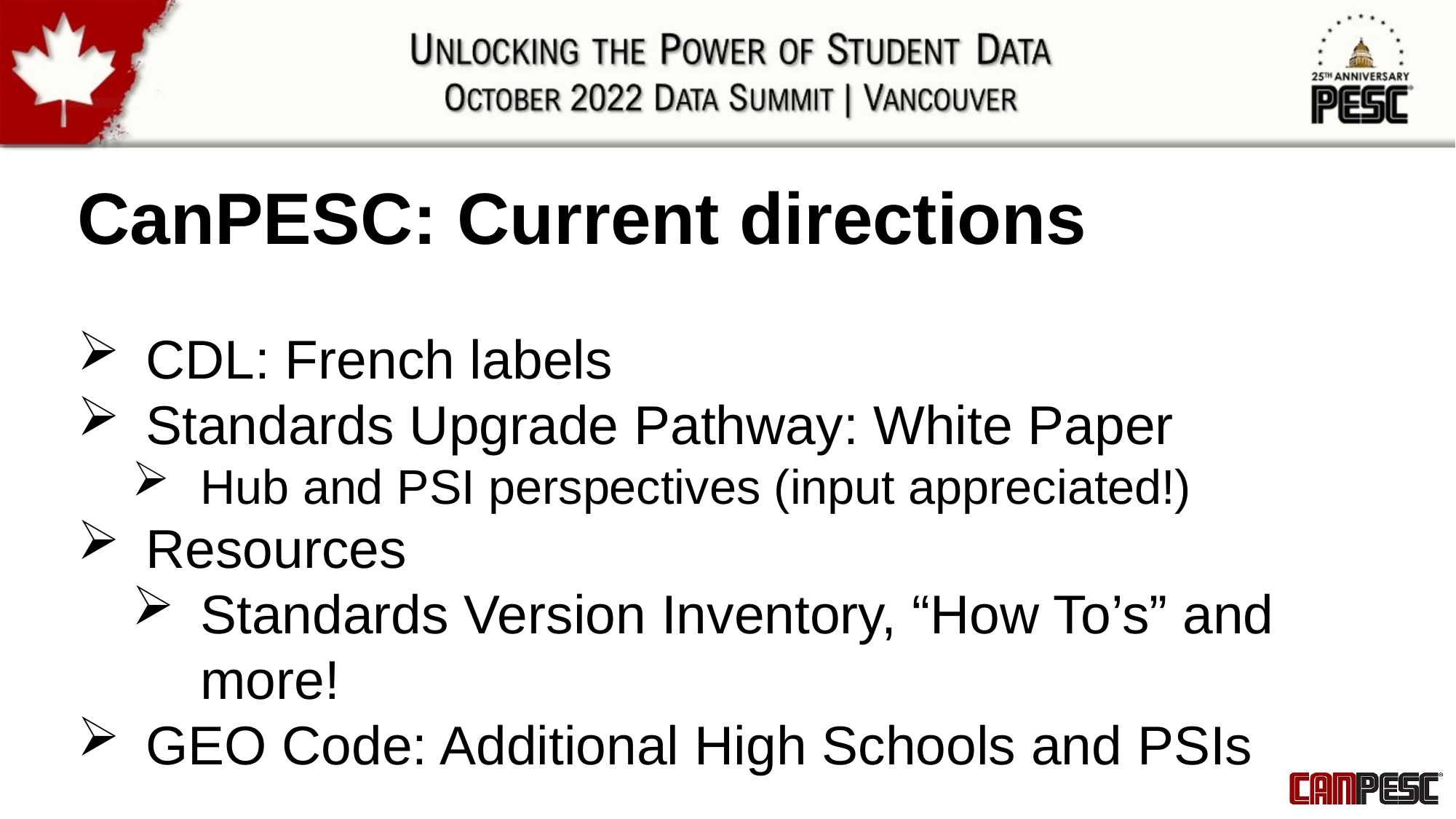

CanPESC: Current directions

CDL: French labels
Standards Upgrade Pathway: White Paper
Hub and PSI perspectives (input appreciated!)
Resources
Standards Version Inventory, “How To’s” and more!
GEO Code: Additional High Schools and PSIs